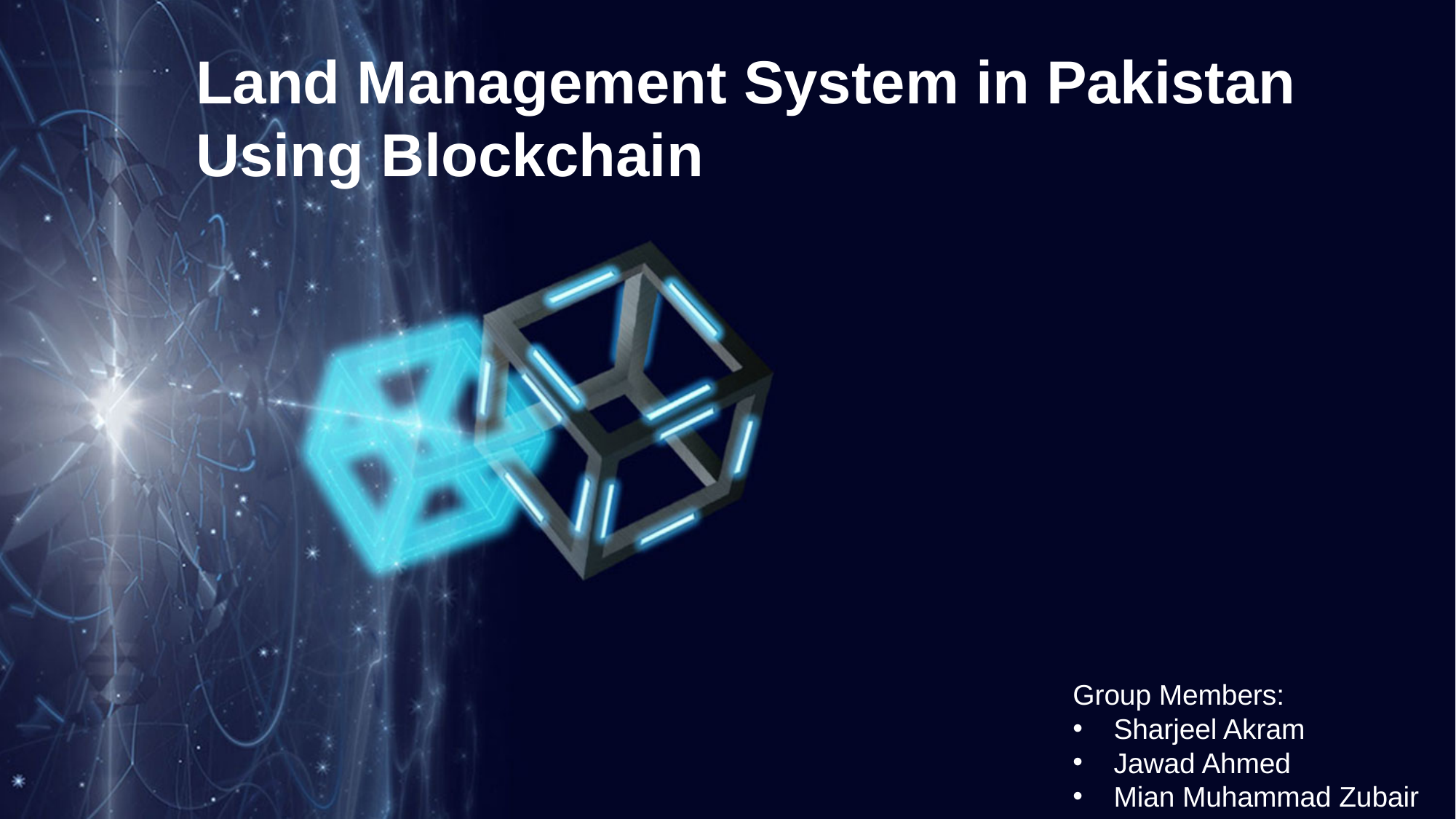

Land Management System in Pakistan Using Blockchain
Group Members:
Sharjeel Akram
Jawad Ahmed
Mian Muhammad Zubair